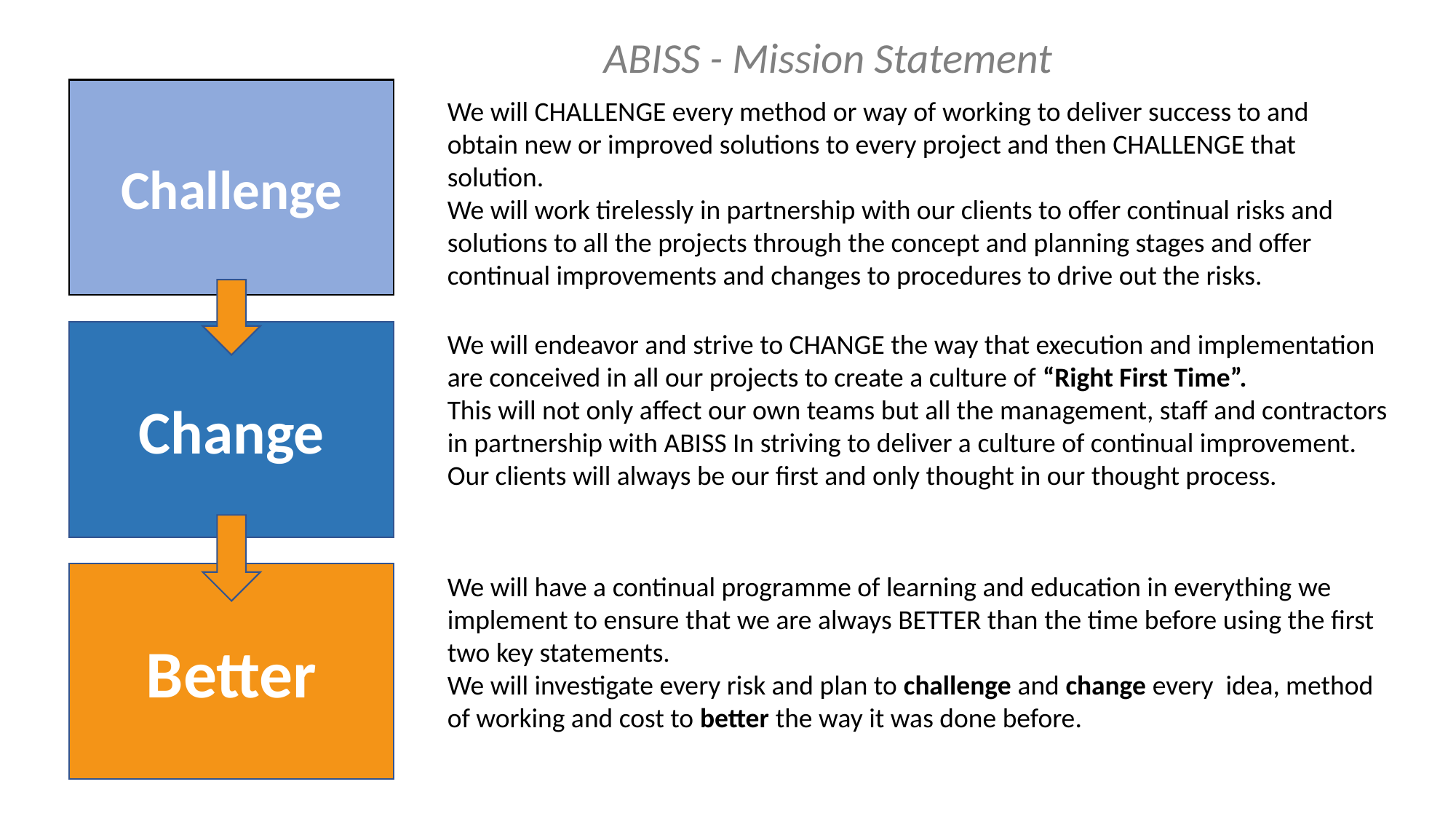

ABISS - Mission Statement
Challenge
We will CHALLENGE every method or way of working to deliver success to and obtain new or improved solutions to every project and then CHALLENGE that solution.
We will work tirelessly in partnership with our clients to offer continual risks and solutions to all the projects through the concept and planning stages and offer continual improvements and changes to procedures to drive out the risks.
Challenge

Change
We will endeavor and strive to CHANGE the way that execution and implementation are conceived in all our projects to create a culture of “Right First Time”.
This will not only affect our own teams but all the management, staff and contractors in partnership with ABISS In striving to deliver a culture of continual improvement.
Our clients will always be our first and only thought in our thought process.

Better
We will have a continual programme of learning and education in everything we implement to ensure that we are always BETTER than the time before using the first two key statements.
We will investigate every risk and plan to challenge and change every  idea, method of working and cost to better the way it was done before.